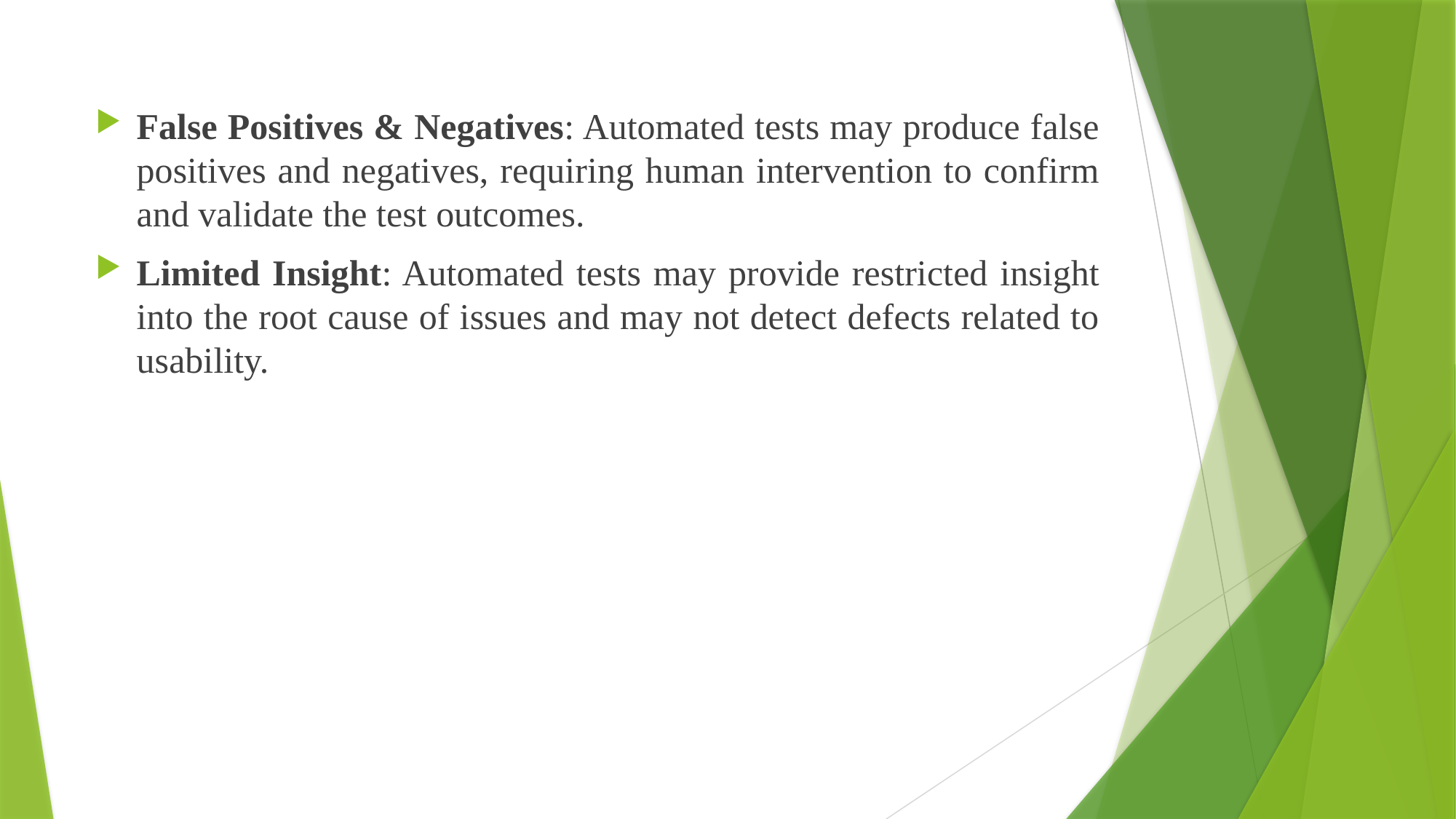

False Positives & Negatives: Automated tests may produce false positives and negatives, requiring human intervention to confirm and validate the test outcomes.
Limited Insight: Automated tests may provide restricted insight into the root cause of issues and may not detect defects related to usability.